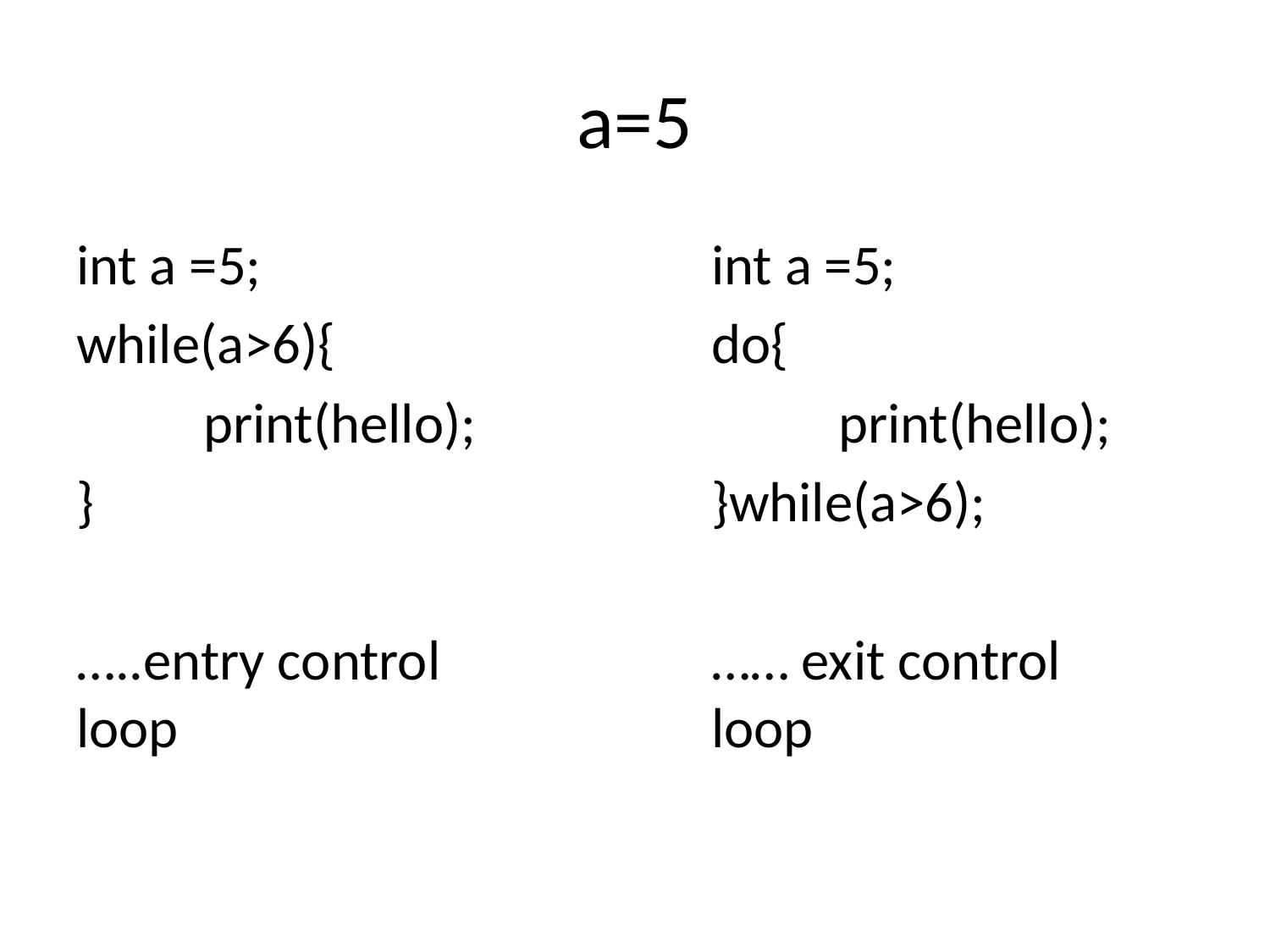

# a=5
int a =5;
while(a>6){
	print(hello);
}

…..entry control loop
int a =5;
do{
	print(hello);
}while(a>6);

…… exit control loop